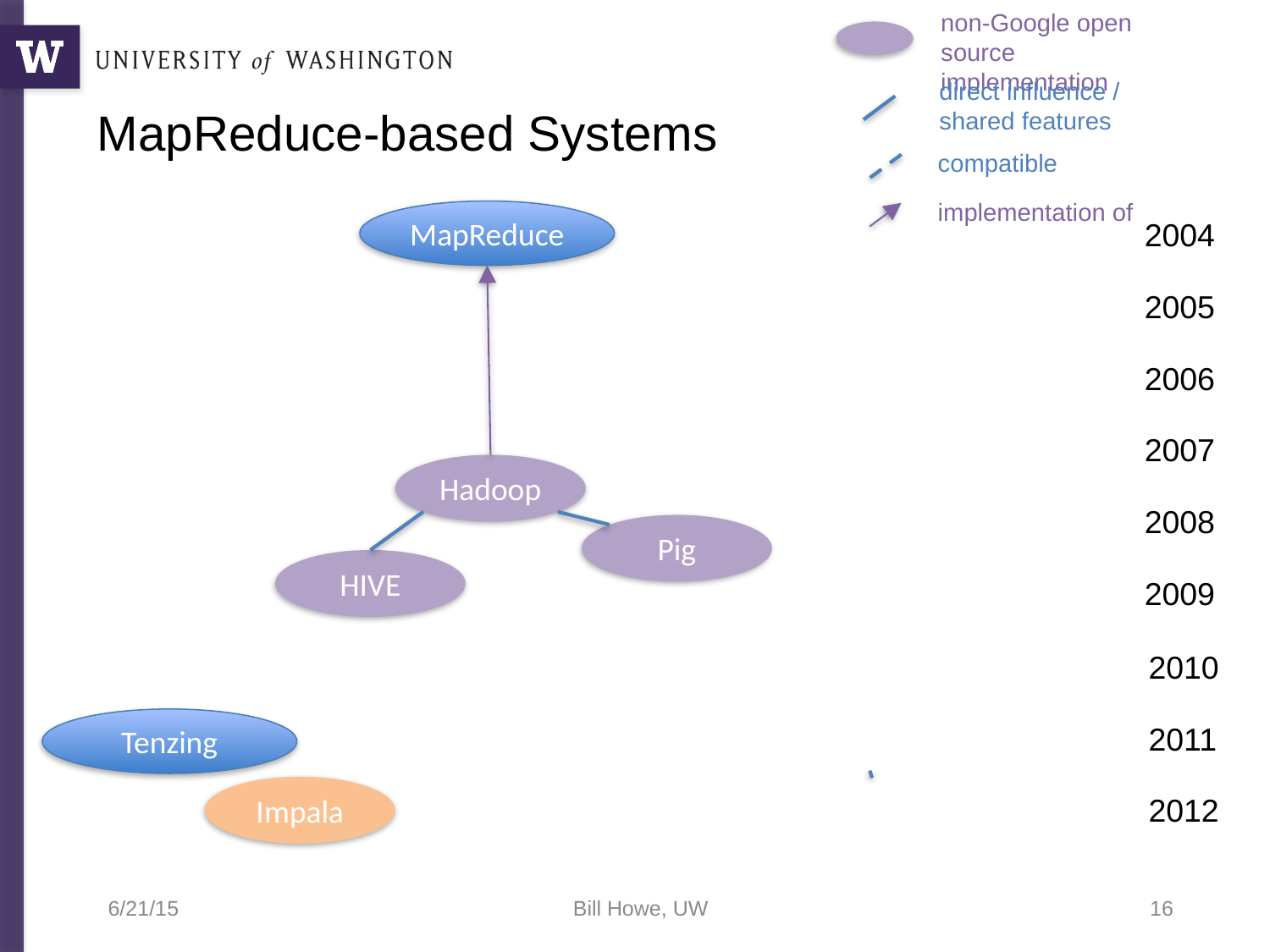

non-Google open source implementation

direct influence / shared features
MapReduce-based Systems
compatible
implementation of
MapReduce
2004
2005
2006
2007
Hadoop
2008
Pig
HIVE
2009
2010
Tenzing
2011
Impala
2012
6/21/15
Bill Howe, UW
16